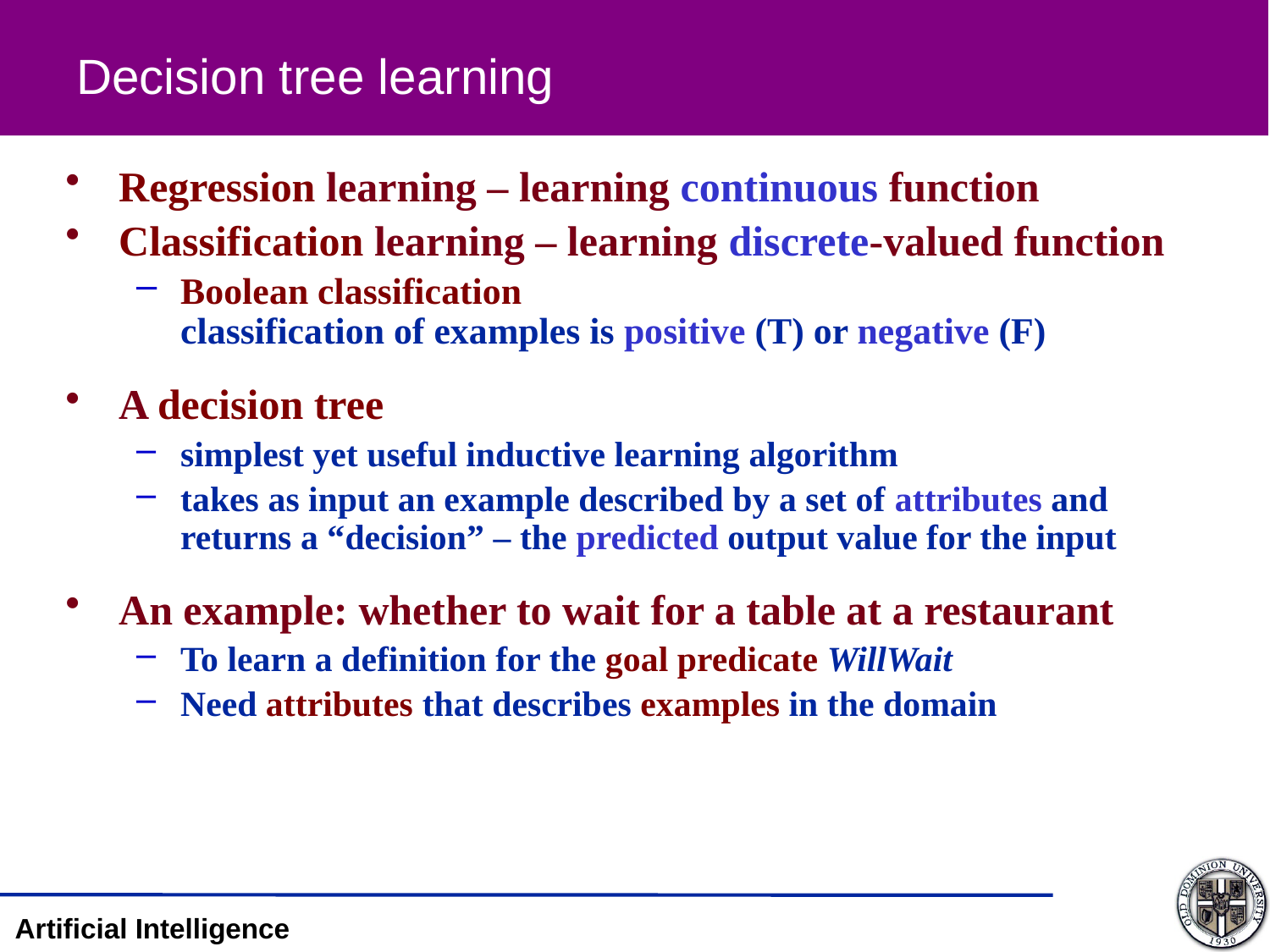

Decision tree learning
Regression learning – learning continuous function
Classification learning – learning discrete-valued function
Boolean classification
classification of examples is positive (T) or negative (F)

A decision tree
simplest yet useful inductive learning algorithm
takes as input an example described by a set of attributes and returns a “decision” – the predicted output value for the input

An example: whether to wait for a table at a restaurant
To learn a definition for the goal predicate WillWait
Need attributes that describes examples in the domain